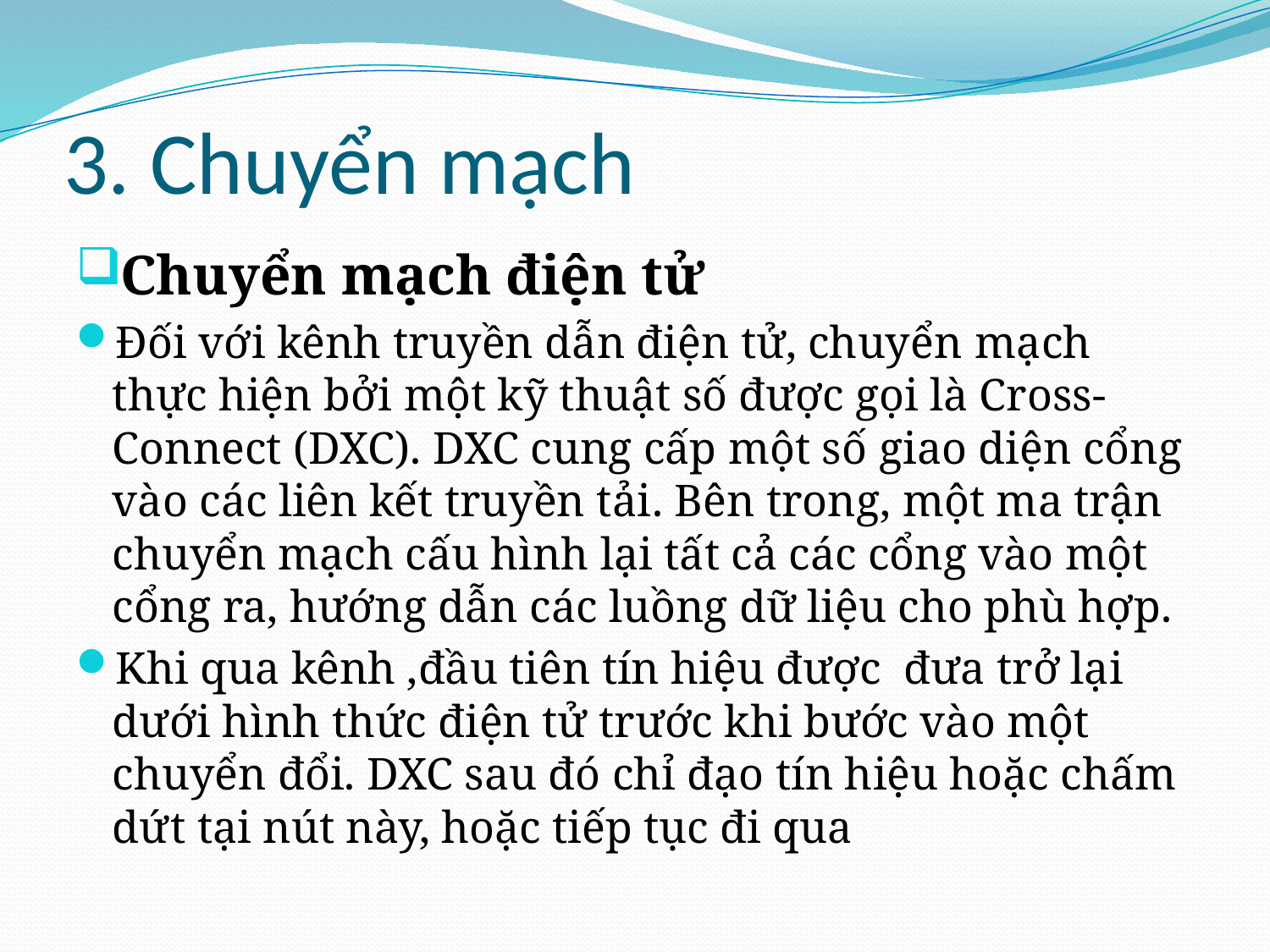

# 3. Chuyển mạch
Chuyển mạch điện tử
Đối với kênh truyền dẫn điện tử, chuyển mạch thực hiện bởi một kỹ thuật số được gọi là Cross-Connect (DXC). DXC cung cấp một số giao diện cổng vào các liên kết truyền tải. Bên trong, một ma trận chuyển mạch cấu hình lại tất cả các cổng vào một cổng ra, hướng dẫn các luồng dữ liệu cho phù hợp.
Khi qua kênh ,đầu tiên tín hiệu được  đưa trở lại dưới hình thức điện tử trước khi bước vào một chuyển đổi. DXC sau đó chỉ đạo tín hiệu hoặc chấm dứt tại nút này, hoặc tiếp tục đi qua